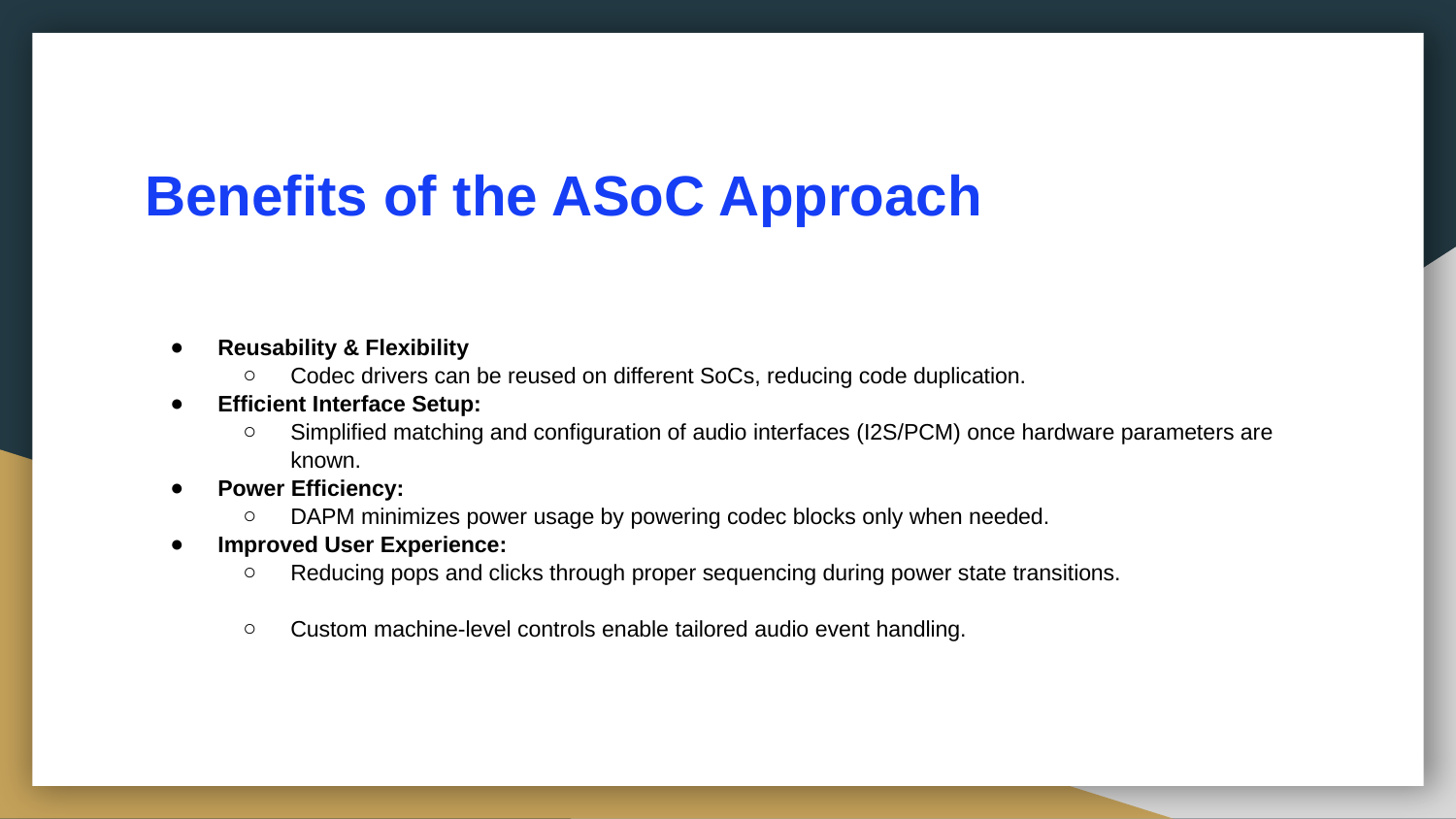

# Benefits of the ASoC Approach

Reusability & Flexibility
Codec drivers can be reused on different SoCs, reducing code duplication.
Efficient Interface Setup:
Simplified matching and configuration of audio interfaces (I2S/PCM) once hardware parameters are known.
Power Efficiency:
DAPM minimizes power usage by powering codec blocks only when needed.
Improved User Experience:
Reducing pops and clicks through proper sequencing during power state transitions.
Custom machine-level controls enable tailored audio event handling.